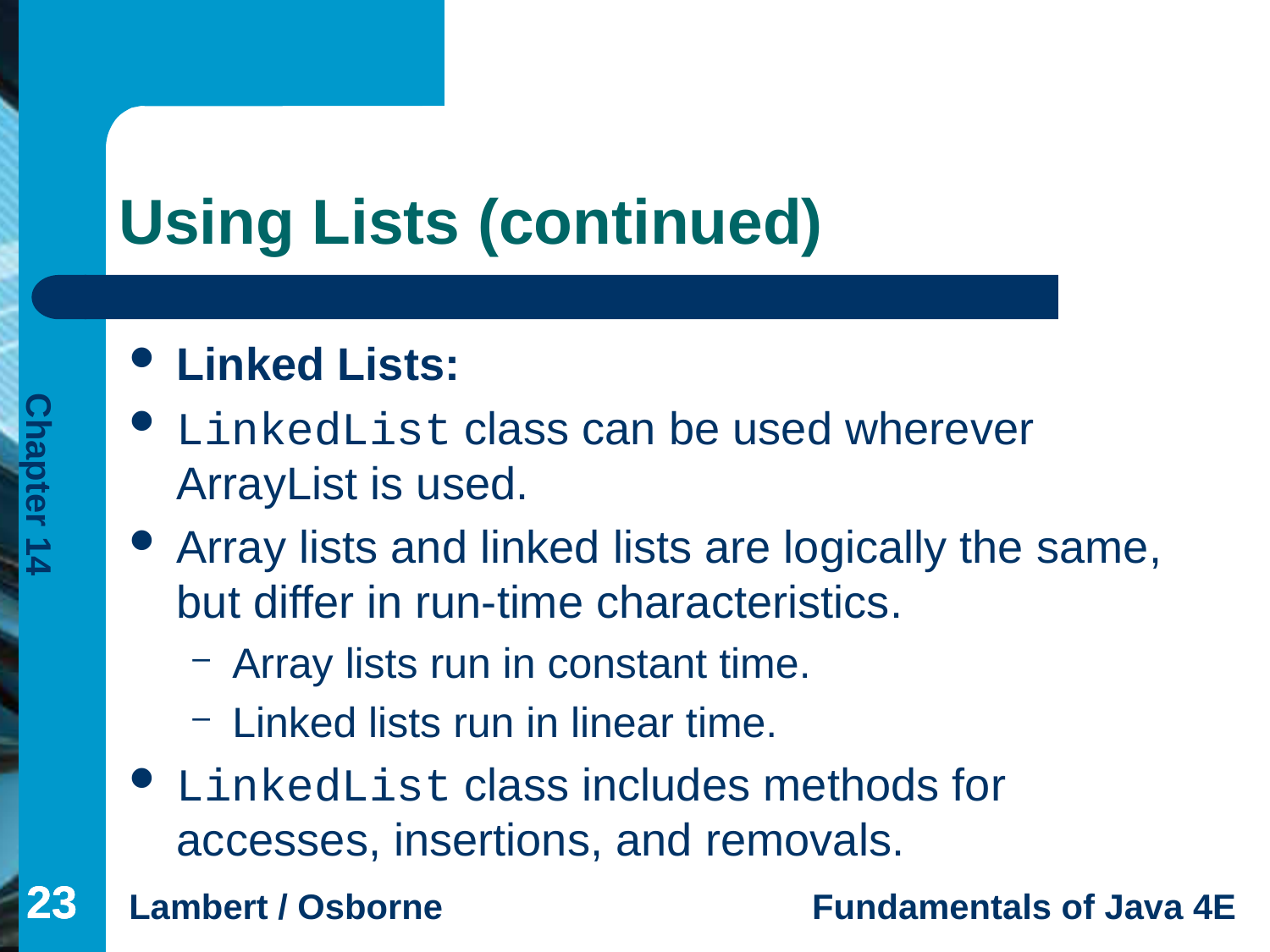

# Using Lists (continued)
Linked Lists:
LinkedList class can be used wherever ArrayList is used.
Array lists and linked lists are logically the same, but differ in run-time characteristics.
Array lists run in constant time.
Linked lists run in linear time.
LinkedList class includes methods for accesses, insertions, and removals.
23
23
23